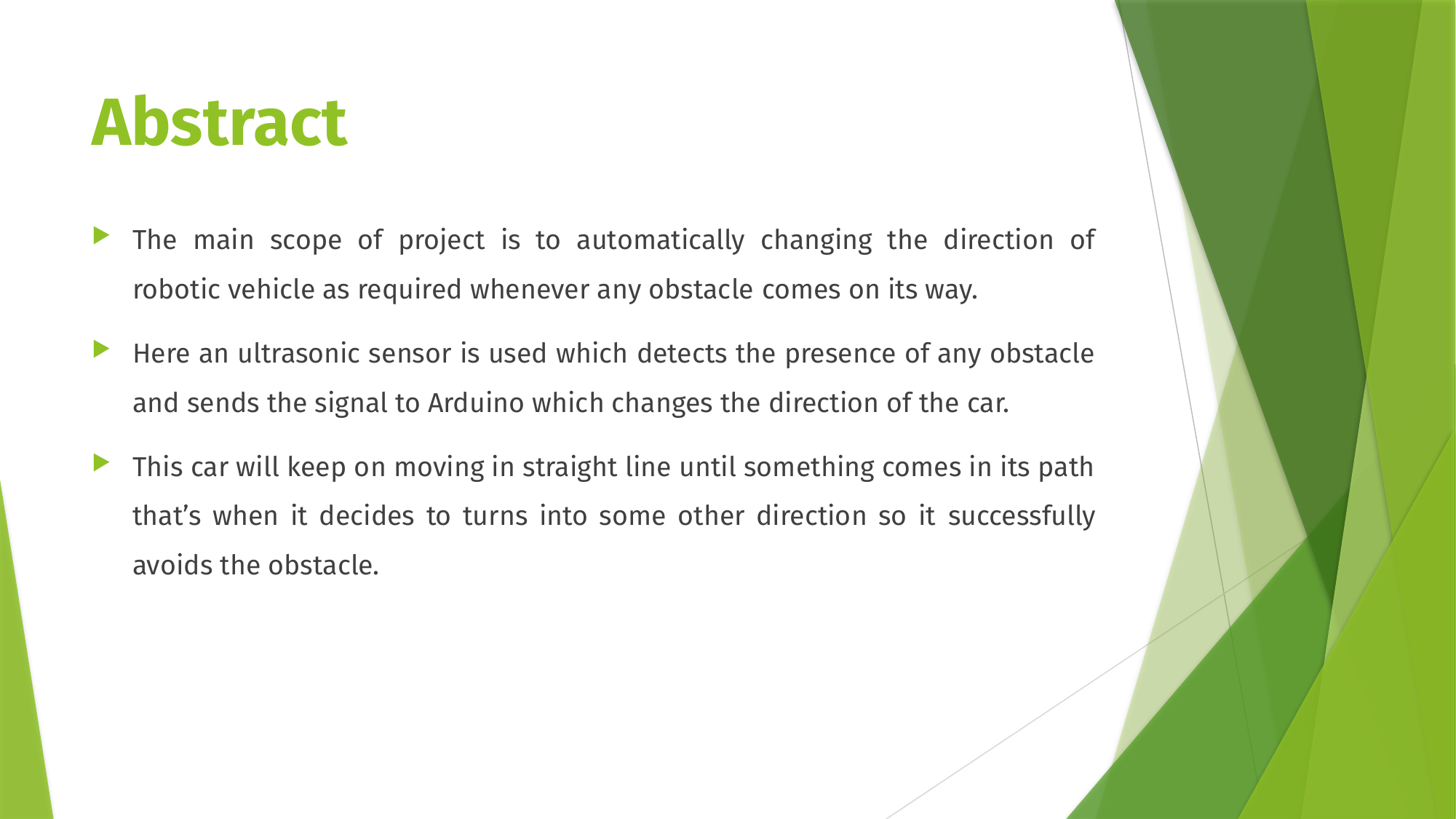

# Abstract
The main scope of project is to automatically changing the direction of robotic vehicle as required whenever any obstacle comes on its way.
Here an ultrasonic sensor is used which detects the presence of any obstacle and sends the signal to Arduino which changes the direction of the car.
This car will keep on moving in straight line until something comes in its path that’s when it decides to turns into some other direction so it successfully avoids the obstacle.